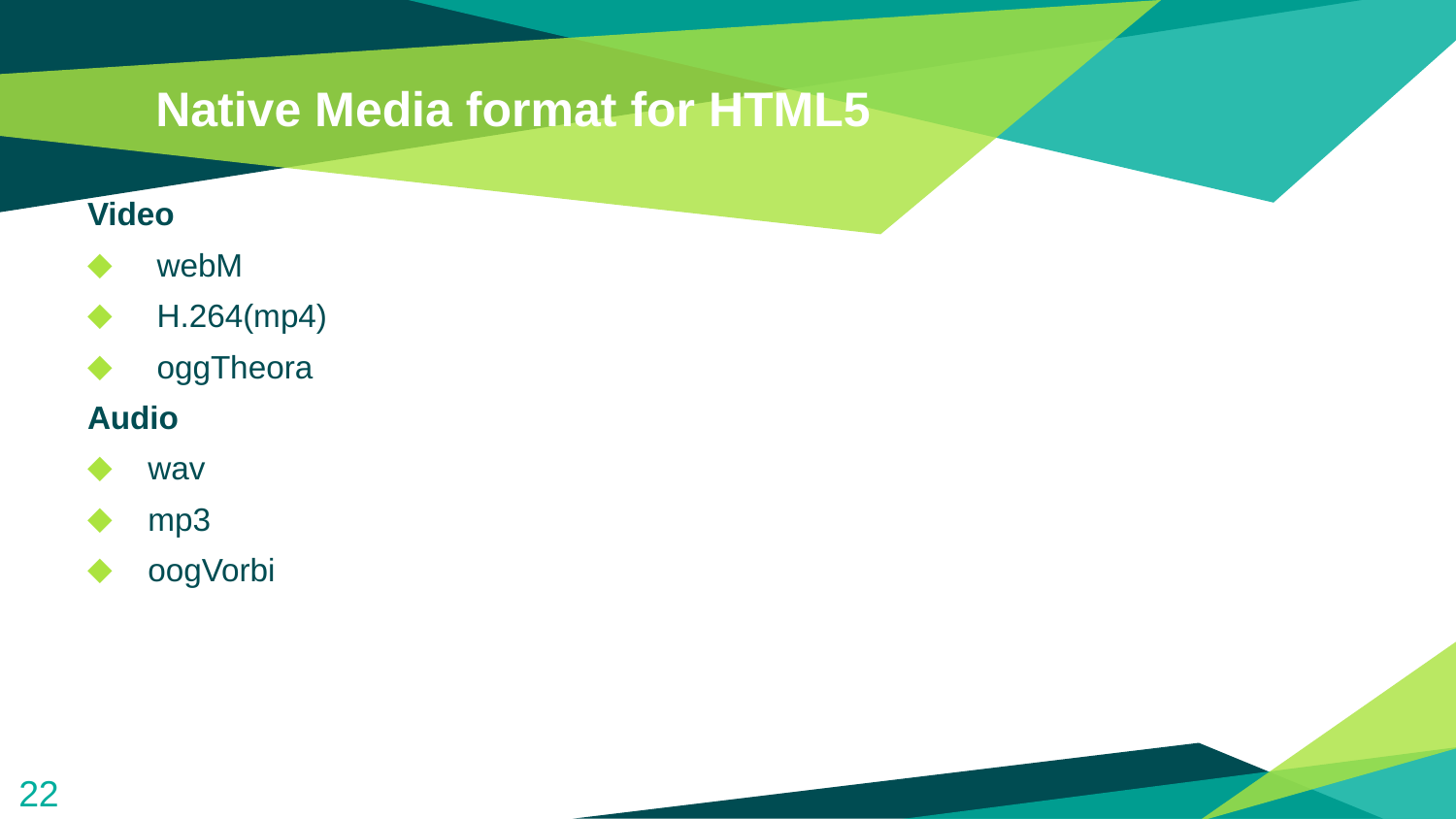

# Native Media format for HTML5
Video
 webM
 H.264(mp4)
 oggTheora
Audio
wav
mp3
oogVorbi
22